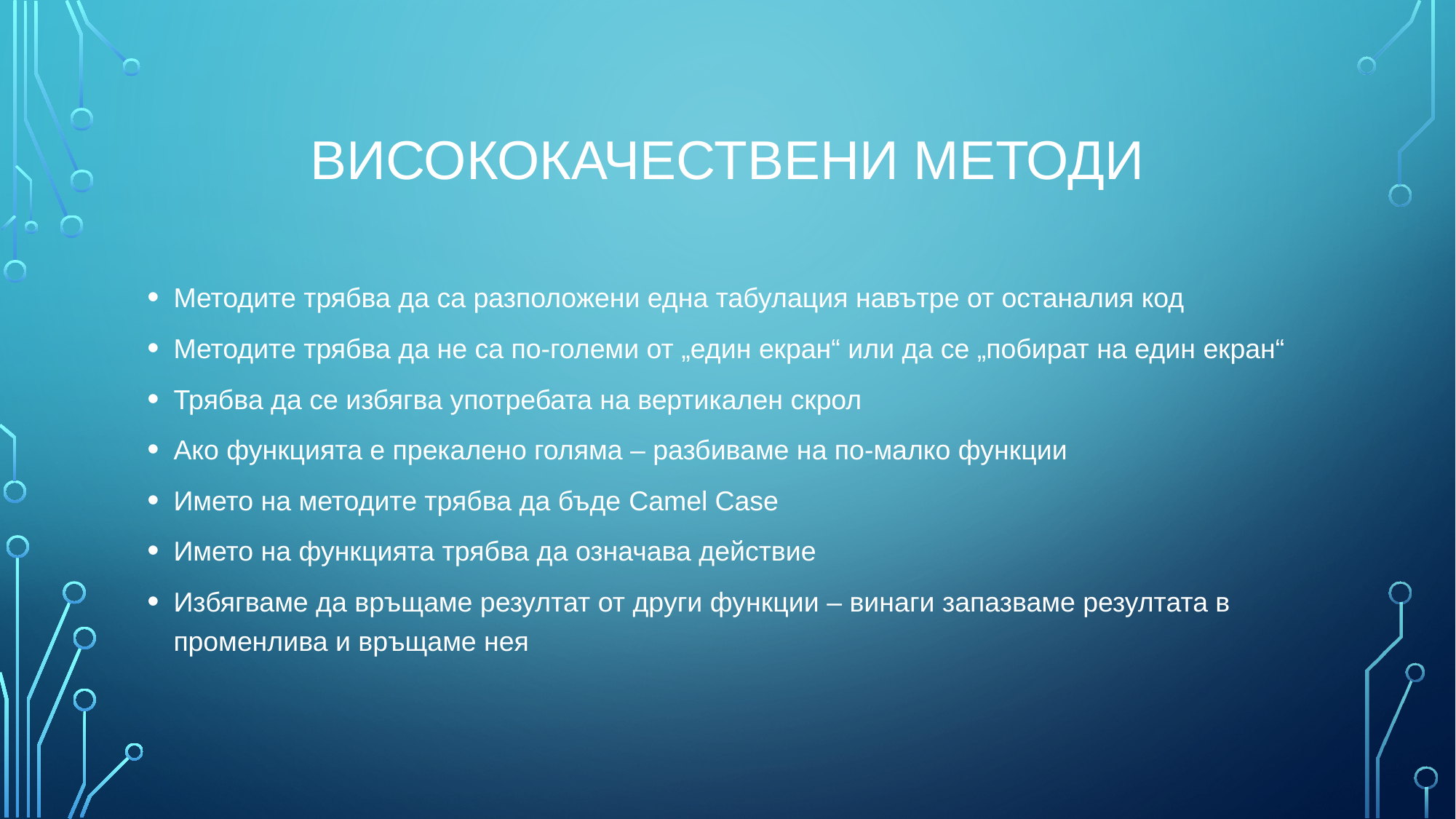

# Висококачествени методи
Методите трябва да са разположени една табулация навътре от останалия код
Методите трябва да не са по-големи от „един екран“ или да се „побират на един екран“
Трябва да се избягва употребата на вертикален скрол
Ако функцията е прекалено голяма – разбиваме на по-малко функции
Името на методите трябва да бъде Camel Case
Името на функцията трябва да означава действие
Избягваме да връщаме резултат от други функции – винаги запазваме резултата в променлива и връщаме нея